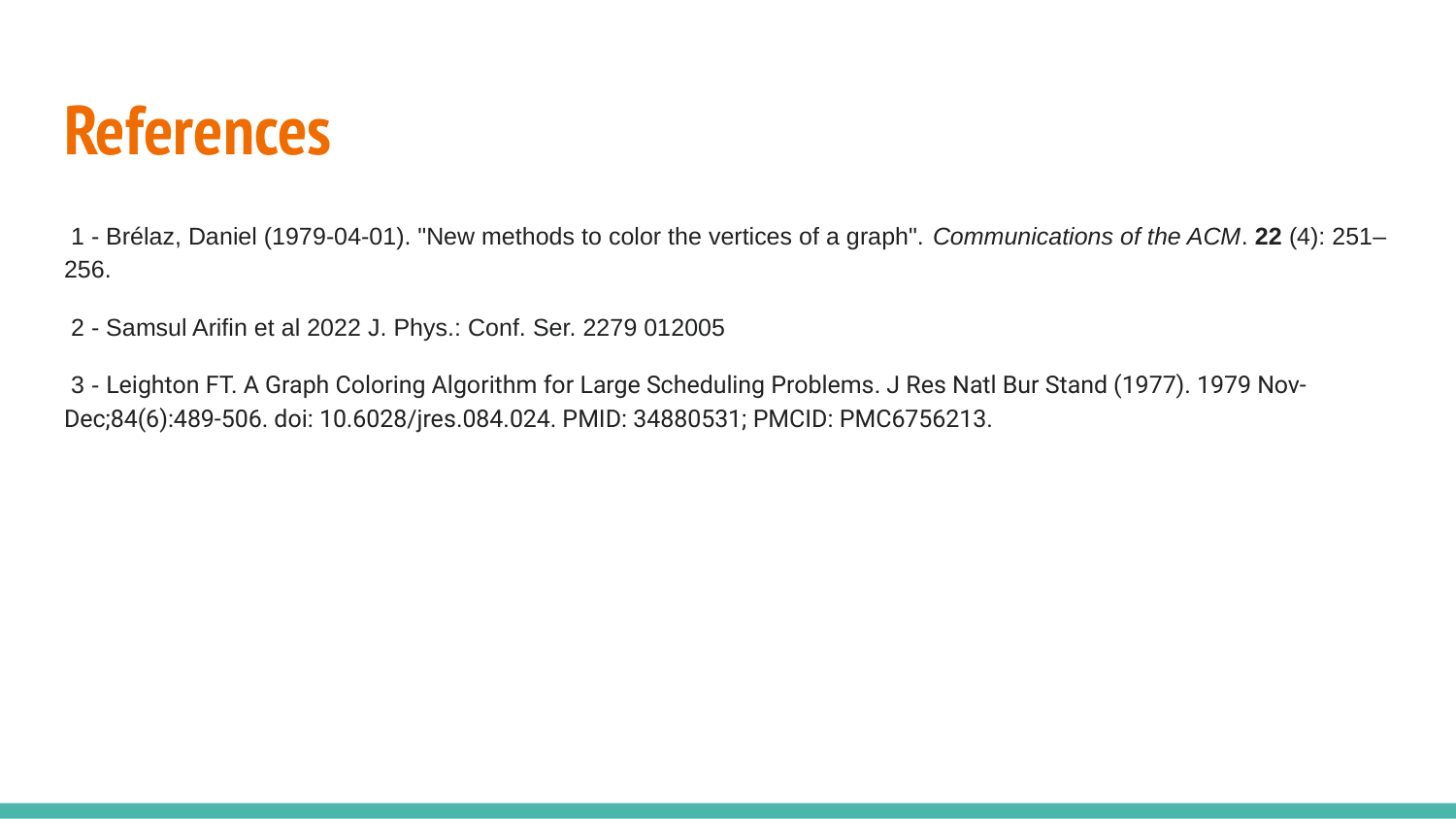

# References
 1 - Brélaz, Daniel (1979-04-01). "New methods to color the vertices of a graph". Communications of the ACM. 22 (4): 251–256.
 2 - Samsul Arifin et al 2022 J. Phys.: Conf. Ser. 2279 012005
 3 - Leighton FT. A Graph Coloring Algorithm for Large Scheduling Problems. J Res Natl Bur Stand (1977). 1979 Nov-Dec;84(6):489-506. doi: 10.6028/jres.084.024. PMID: 34880531; PMCID: PMC6756213.